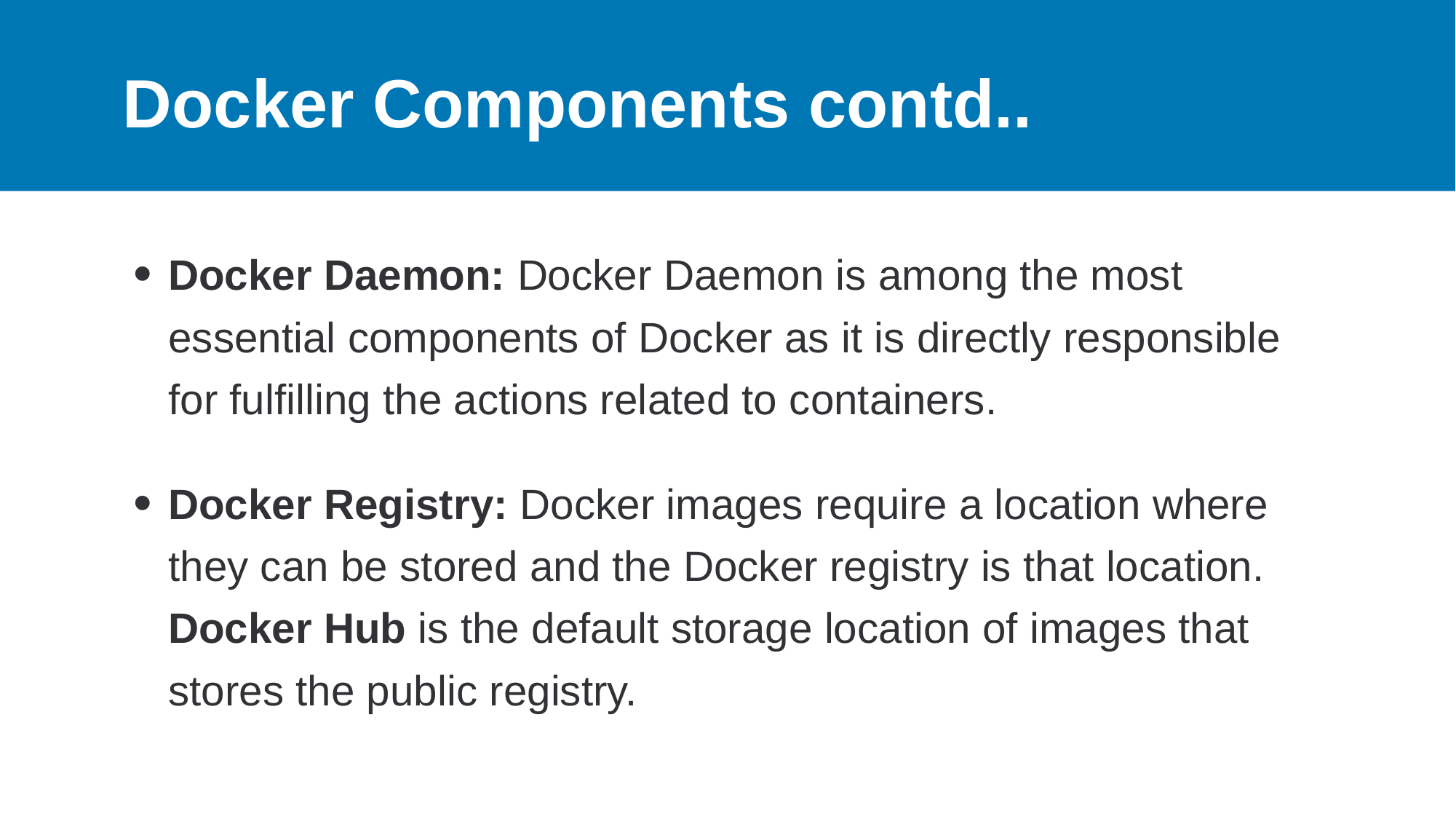

# Docker Components contd..
Docker Daemon: Docker Daemon is among the most essential components of Docker as it is directly responsible for fulfilling the actions related to containers.
Docker Registry: Docker images require a location where they can be stored and the Docker registry is that location. Docker Hub is the default storage location of images that stores the public registry.